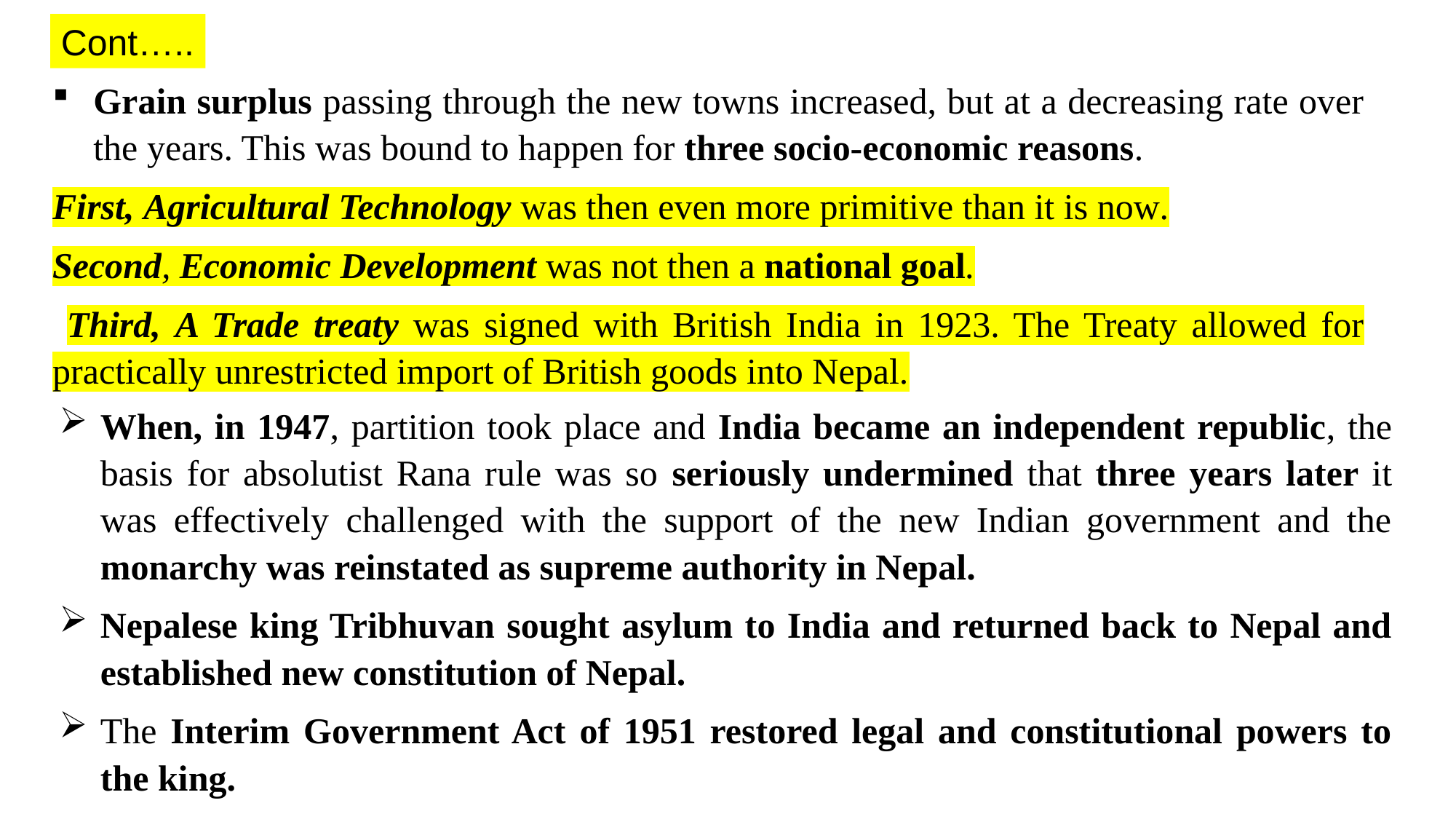

Cont…..
Grain surplus passing through the new towns increased, but at a decreasing rate over the years. This was bound to happen for three socio-economic reasons.
First, Agricultural Technology was then even more primitive than it is now.
Second, Economic Development was not then a national goal.
 Third, A Trade treaty was signed with British India in 1923. The Treaty allowed for practically unrestricted import of British goods into Nepal.

When, in 1947, partition took place and India became an independent republic, the basis for absolutist Rana rule was so seriously undermined that three years later it was effectively challenged with the support of the new Indian government and the monarchy was reinstated as supreme authority in Nepal.
Nepalese king Tribhuvan sought asylum to India and returned back to Nepal and established new constitution of Nepal.
The Interim Government Act of 1951 restored legal and constitutional powers to the king.